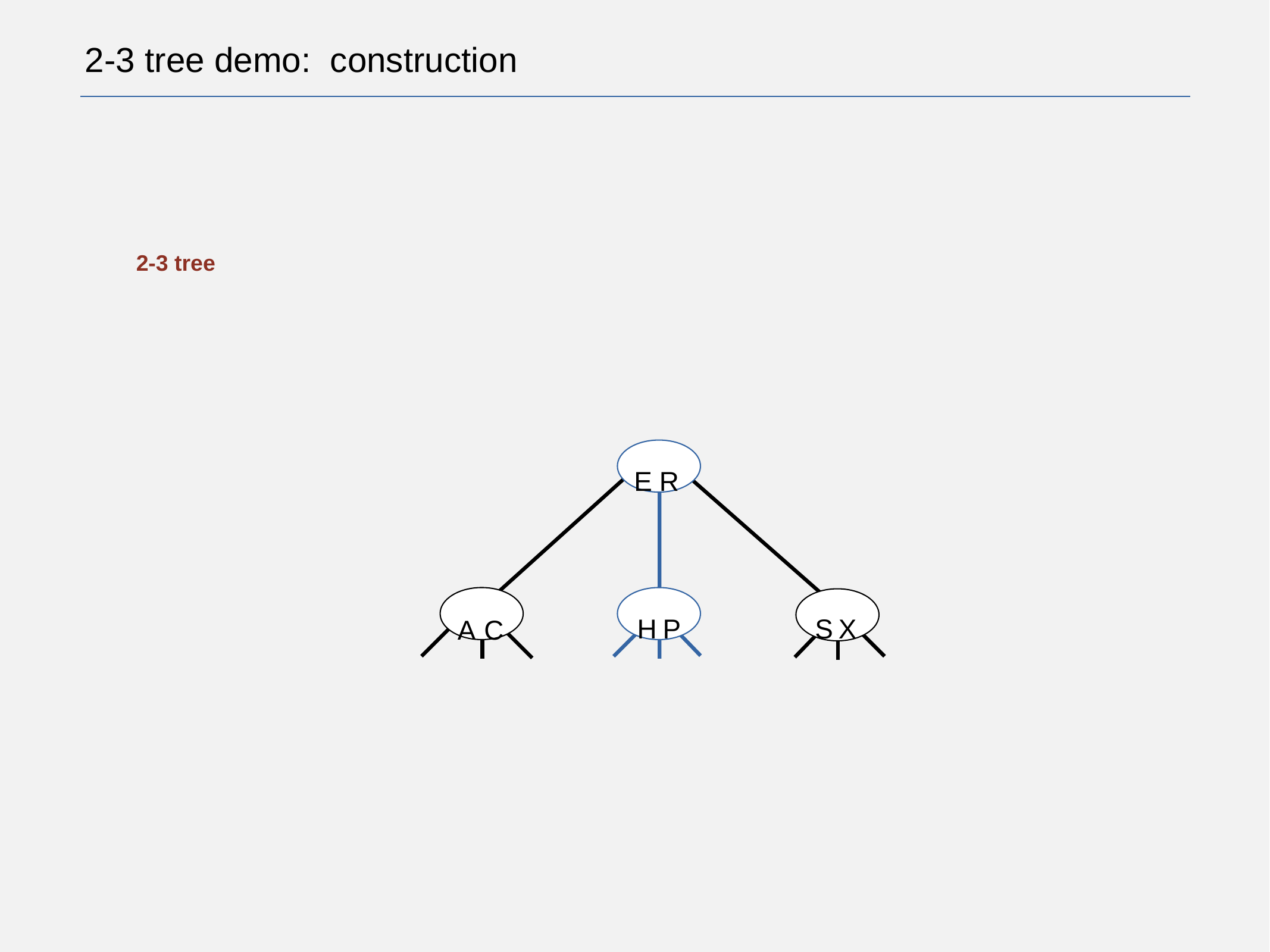

# 2-3 tree demo:  construction
2-3 tree

E
R

A
C

S
X

H
P